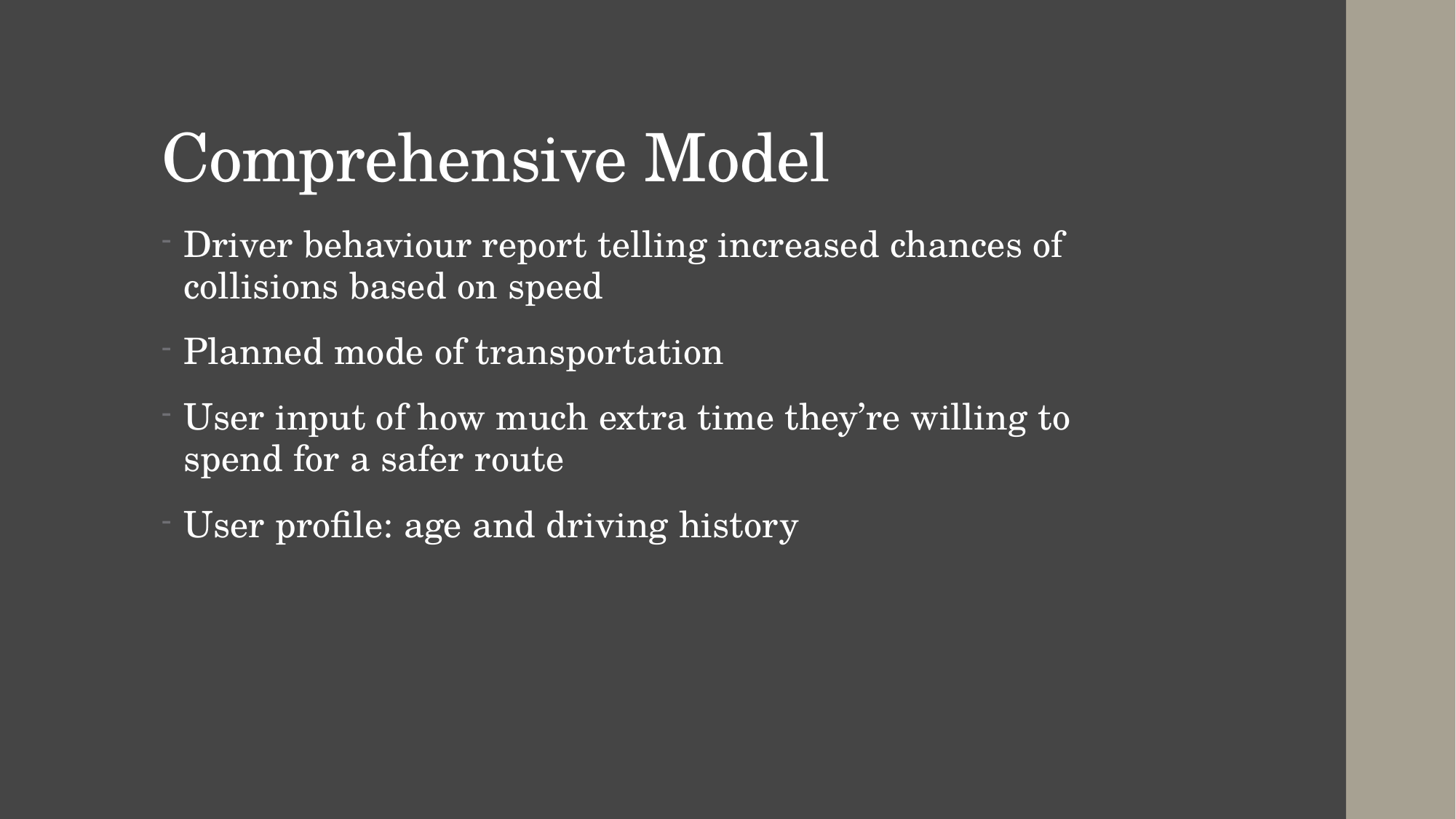

# Comprehensive Model
Driver behaviour report telling increased chances of collisions based on speed
Planned mode of transportation
User input of how much extra time they’re willing to spend for a safer route
User profile: age and driving history